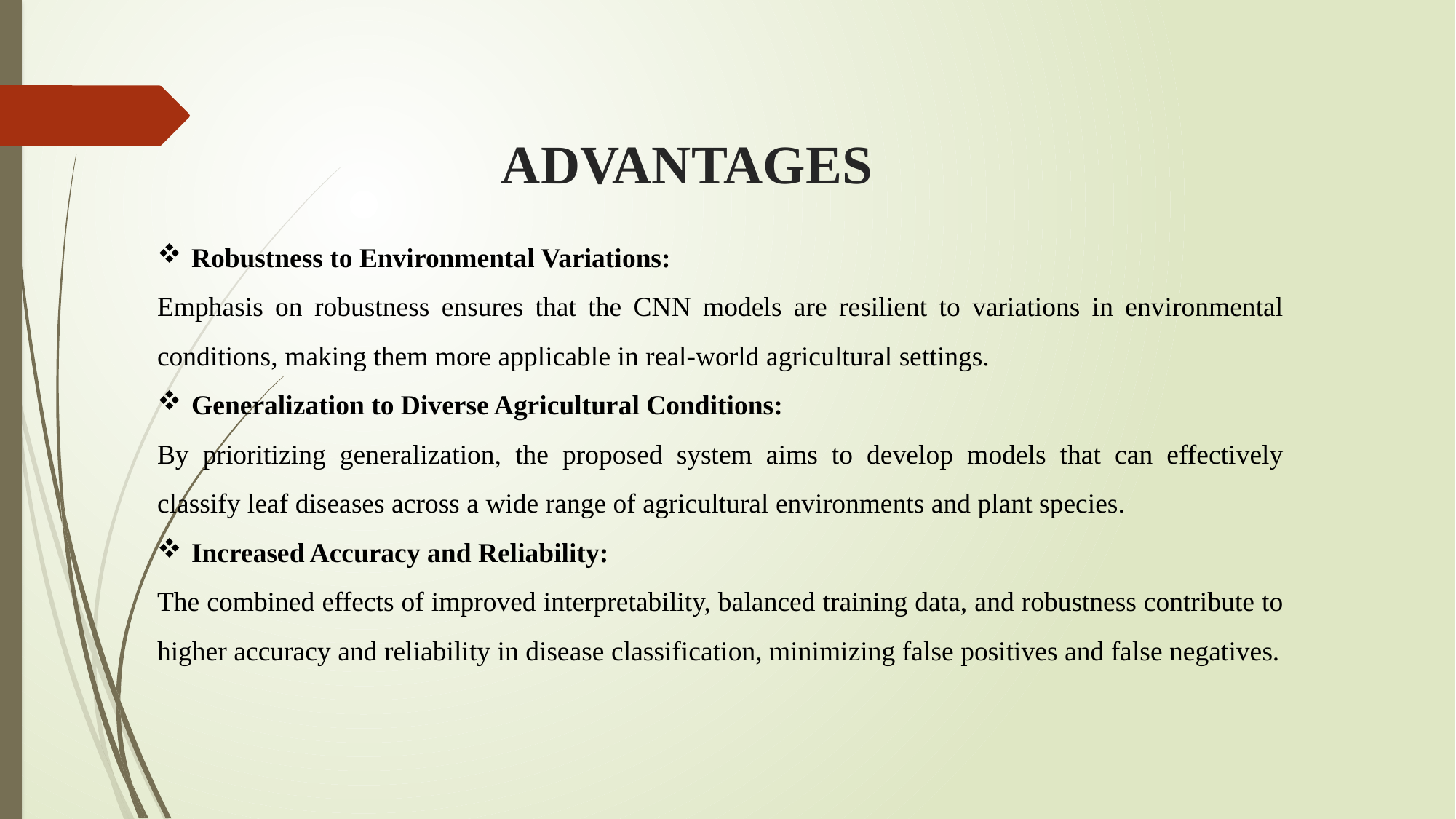

ADVANTAGES
Robustness to Environmental Variations:
Emphasis on robustness ensures that the CNN models are resilient to variations in environmental conditions, making them more applicable in real-world agricultural settings.
Generalization to Diverse Agricultural Conditions:
By prioritizing generalization, the proposed system aims to develop models that can effectively classify leaf diseases across a wide range of agricultural environments and plant species.
Increased Accuracy and Reliability:
The combined effects of improved interpretability, balanced training data, and robustness contribute to higher accuracy and reliability in disease classification, minimizing false positives and false negatives.